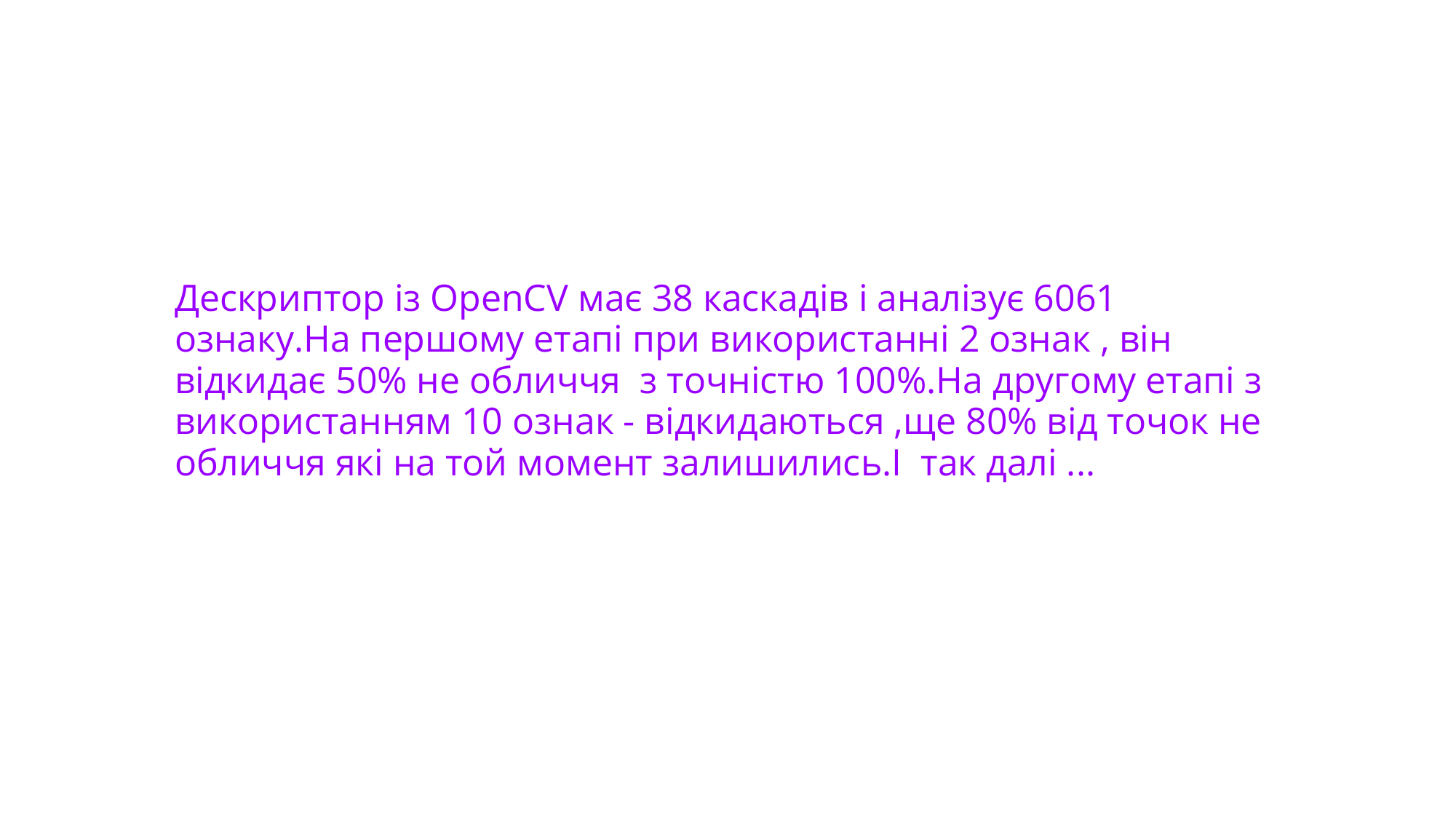

#
Дескриптор із OpenCV має 38 каскадів і аналізує 6061 ознаку.На першому етапі при використанні 2 ознак , він відкидає 50% не обличчя  з точністю 100%.На другому етапі з використанням 10 ознак - відкидаються ,ще 80% від точок не обличчя які на той момент залишились.І  так далі ...